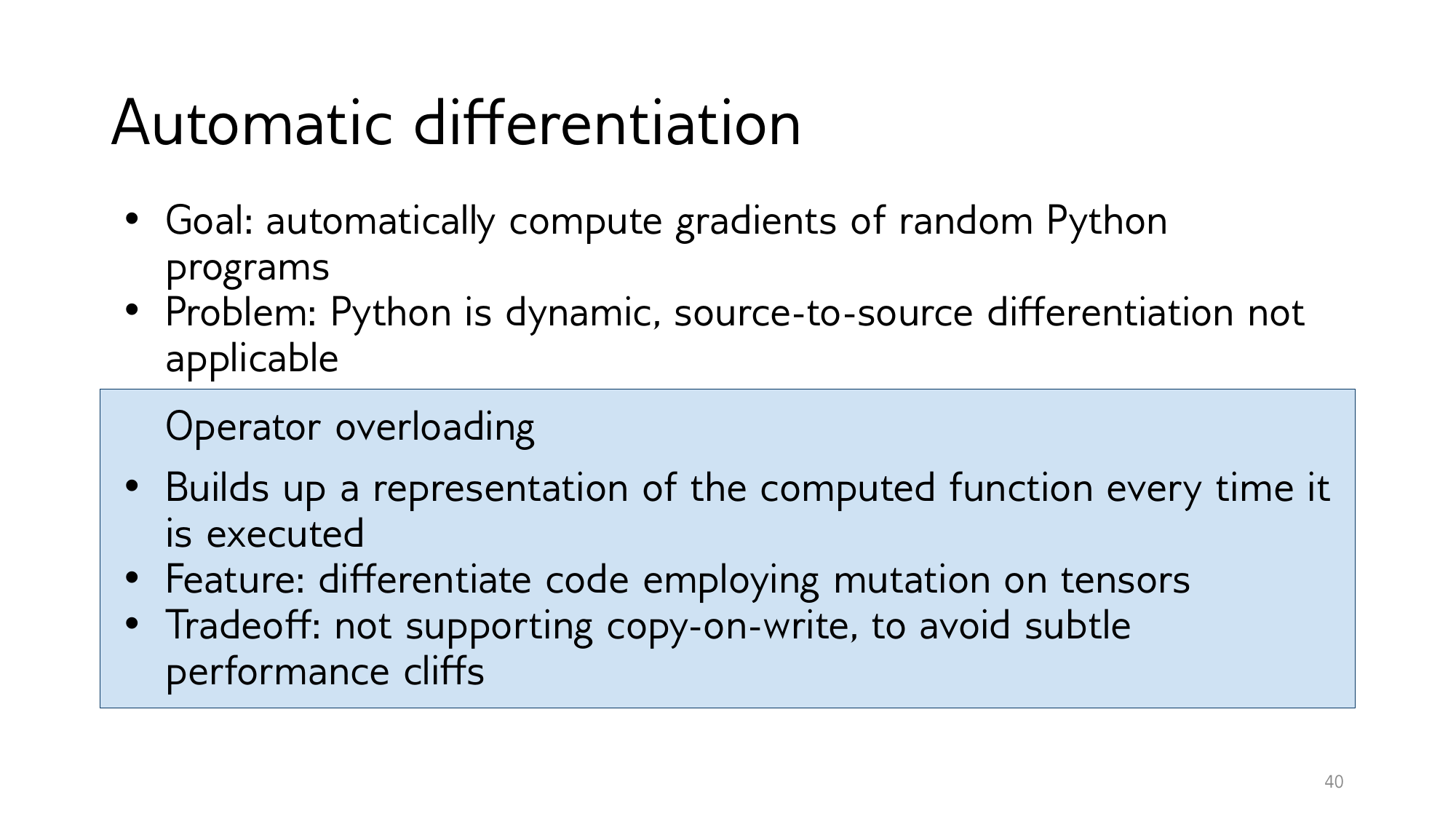

# Automatic differentiation
Goal: automatically compute gradients of random Python programs
Problem: Python is dynamic, source-to-source differentiation not applicable
Operator overloading
Builds up a representation of the computed function every time it is executed
Feature: differentiate code employing mutation on tensors
Tradeoff: not supporting copy-on-write, to avoid subtle performance cliffs
40